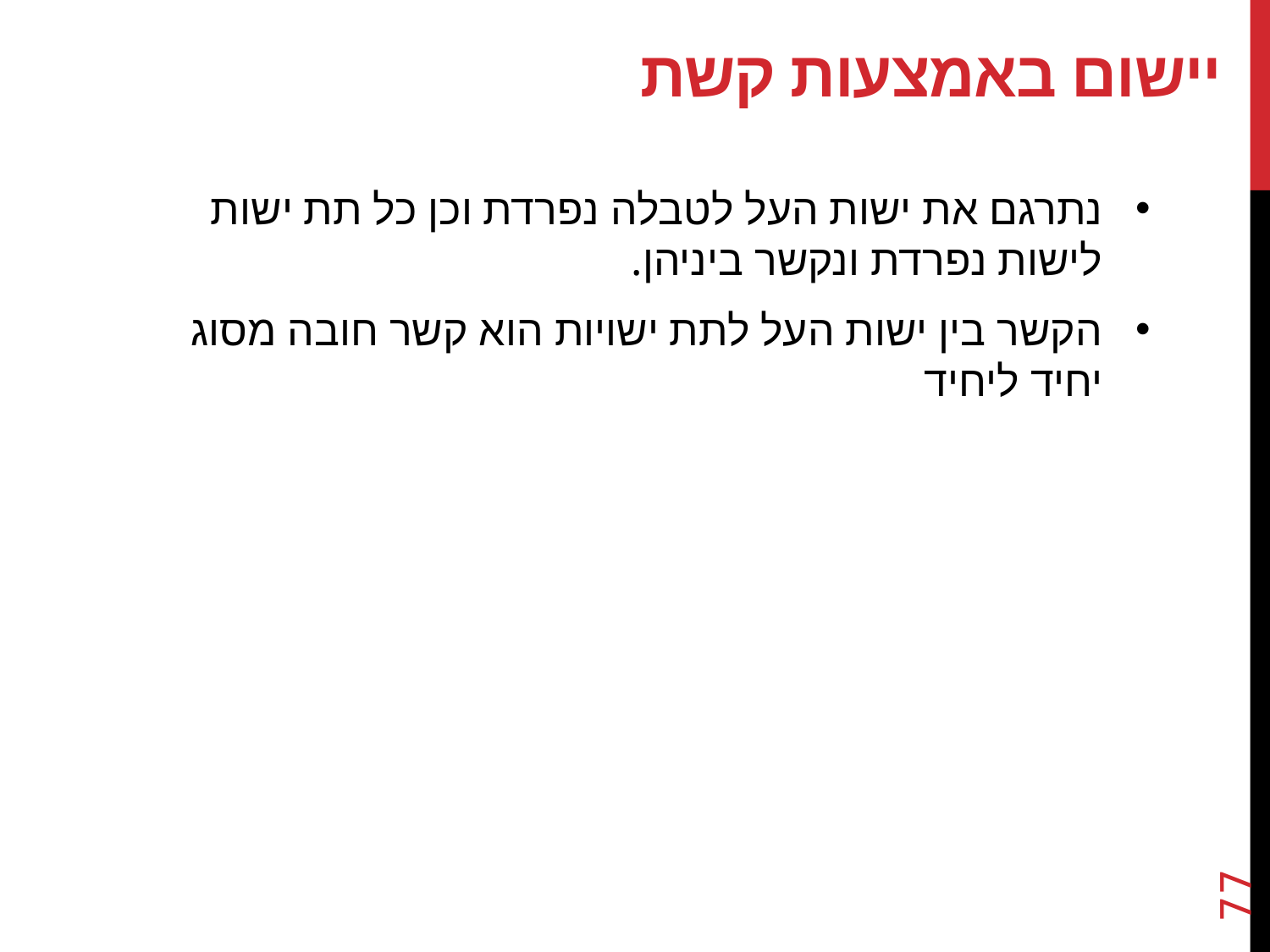

# יישום באמצעות קשת
נתרגם את ישות העל לטבלה נפרדת וכן כל תת ישות לישות נפרדת ונקשר ביניהן.
הקשר בין ישות העל לתת ישויות הוא קשר חובה מסוג יחיד ליחיד

77